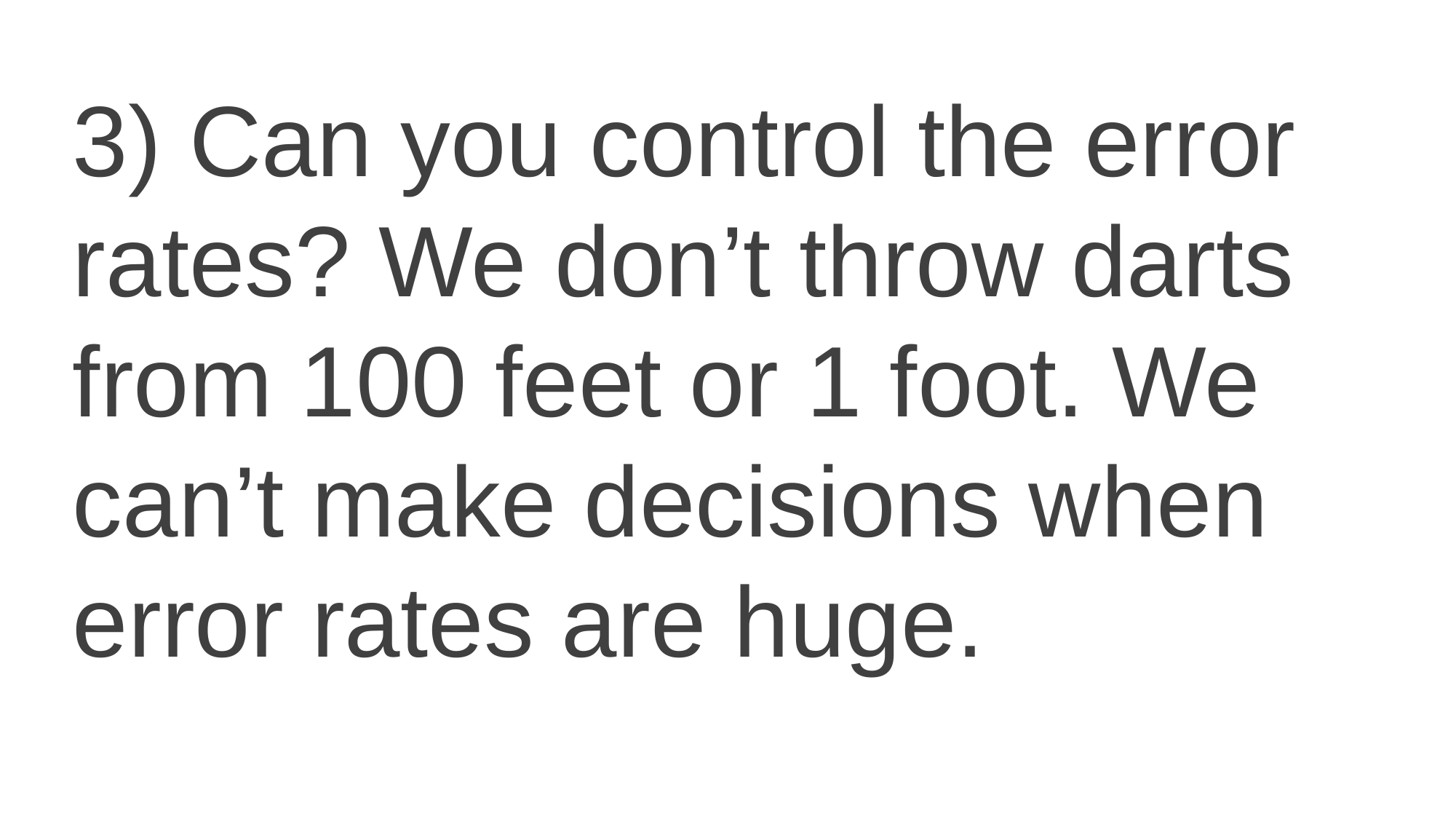

3) Can you control the error rates? We don’t throw darts from 100 feet or 1 foot. We can’t make decisions when error rates are huge.